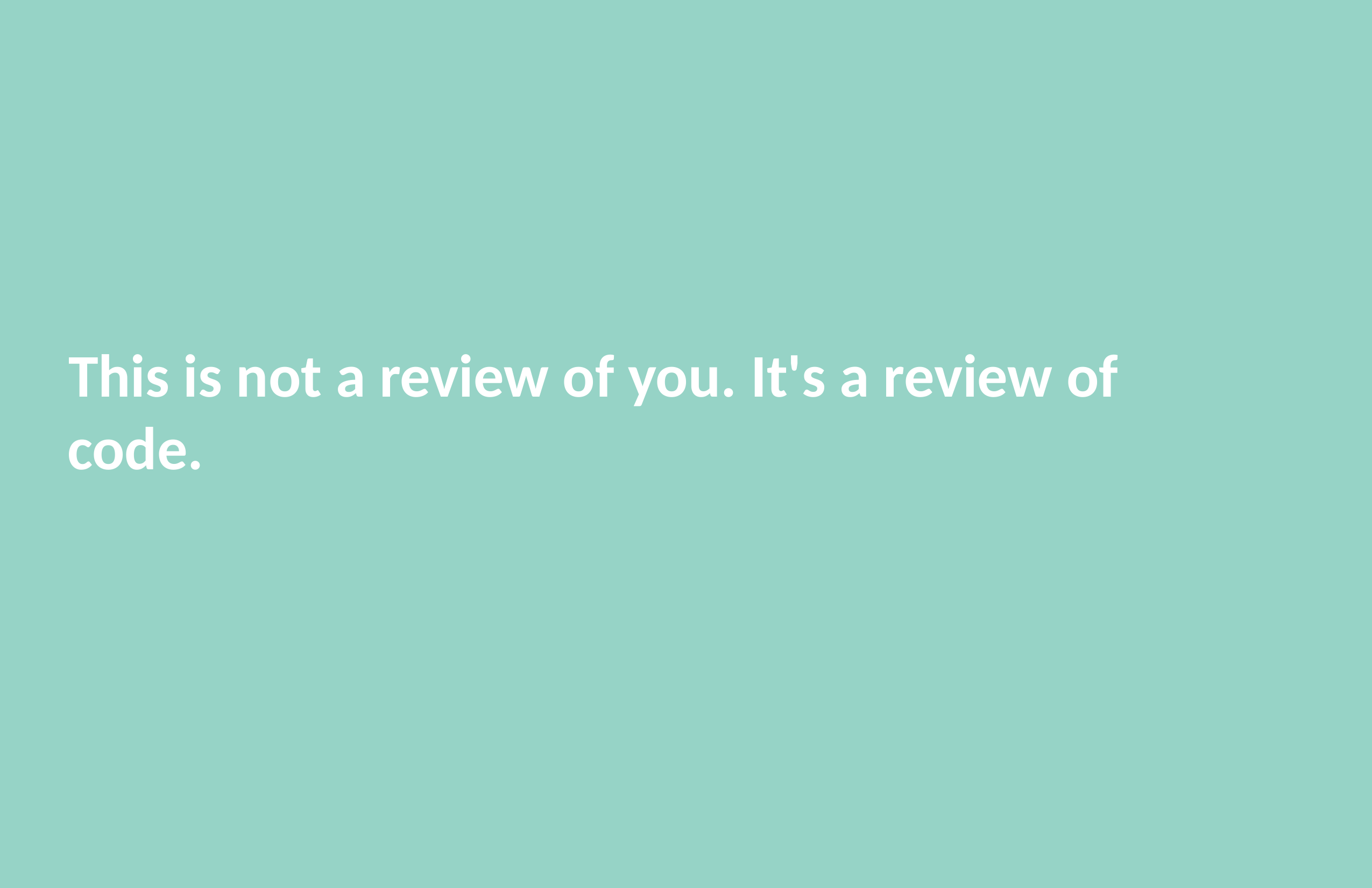

# This is not a review of you. It's a review of code.